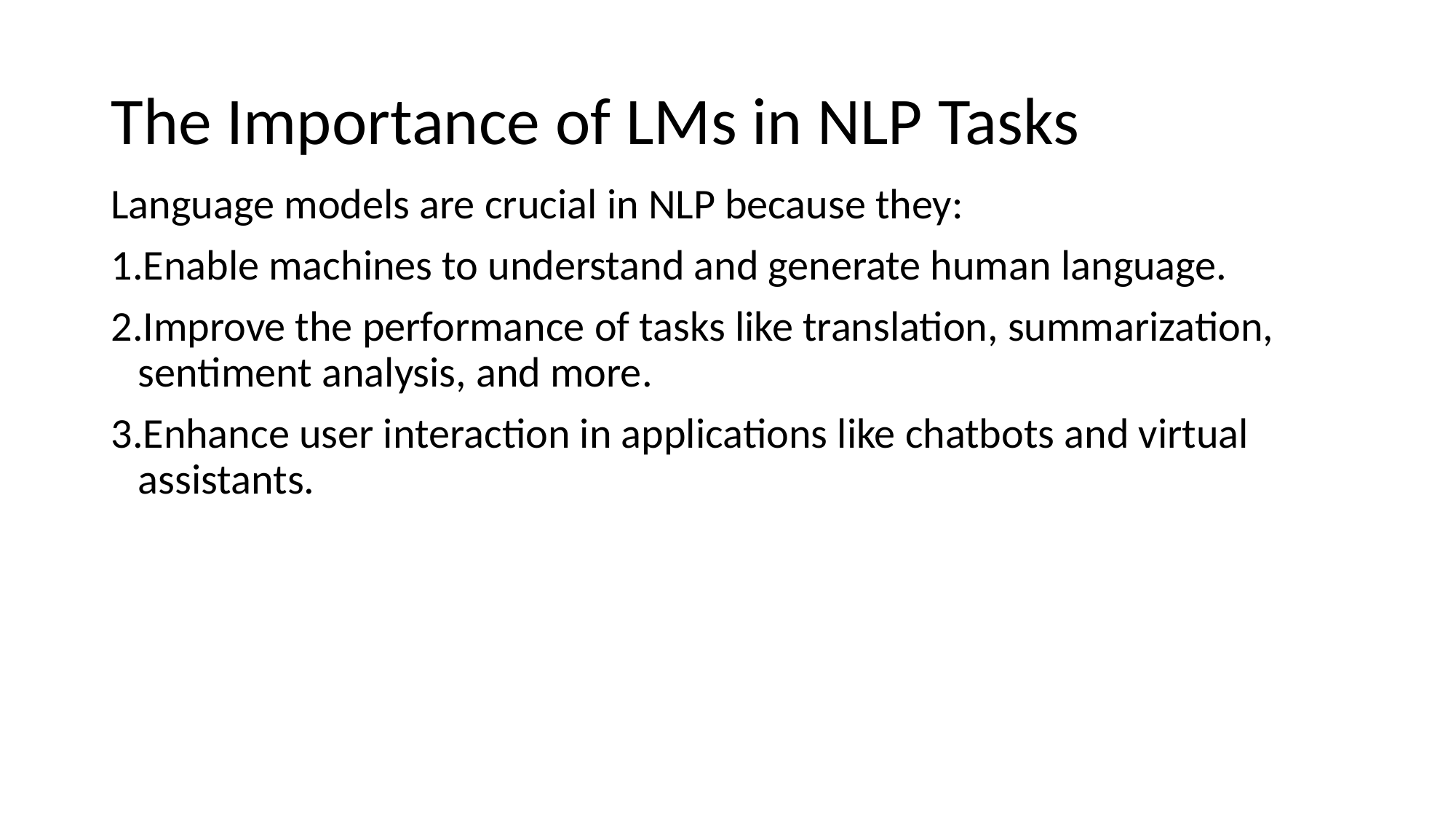

# The Importance of LMs in NLP Tasks
Language models are crucial in NLP because they:
Enable machines to understand and generate human language.
Improve the performance of tasks like translation, summarization, sentiment analysis, and more.
Enhance user interaction in applications like chatbots and virtual assistants.